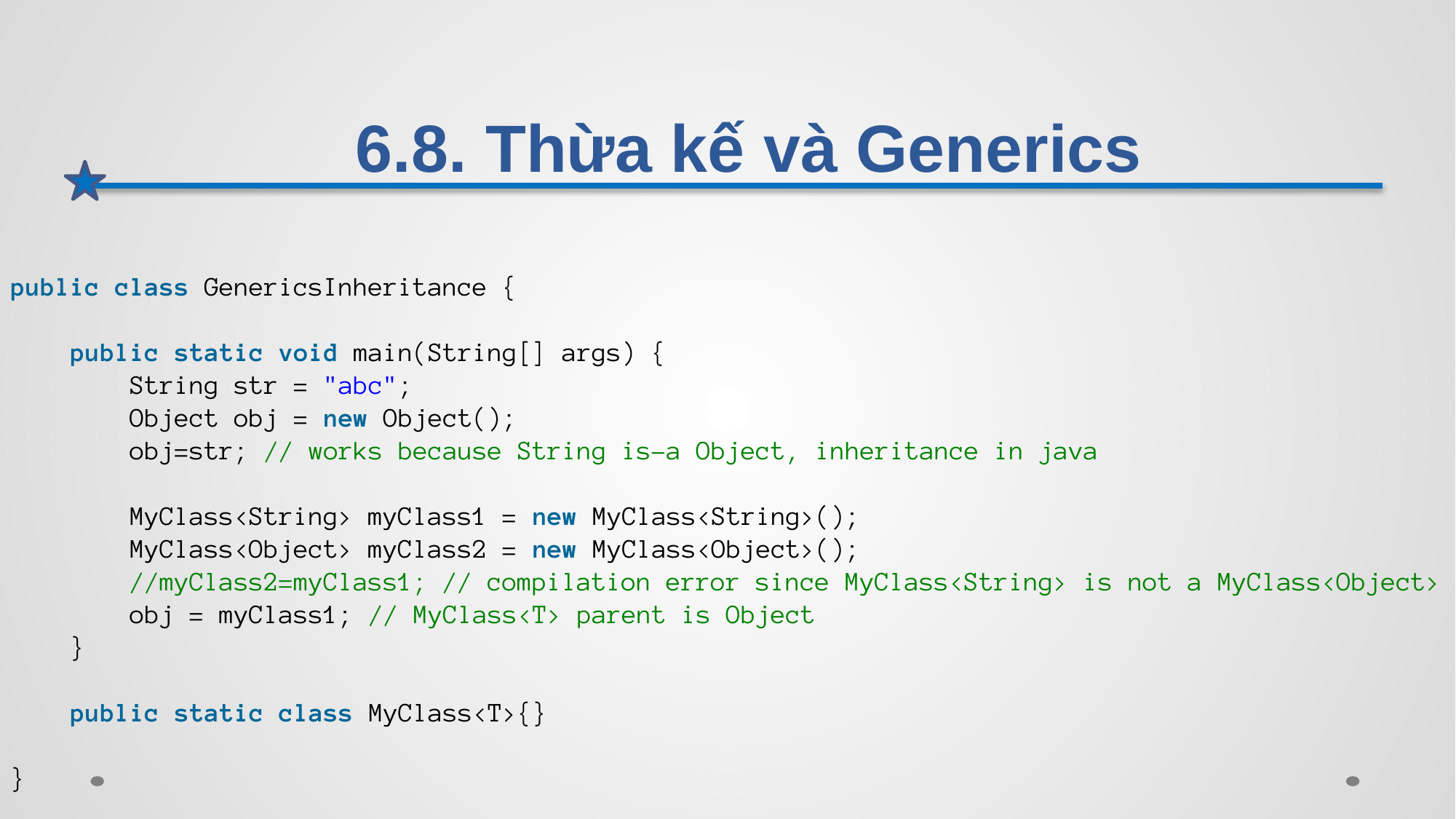

# 6.8. Thừa kế và Generics
public class GenericsInheritance {

    public static void main(String[] args) {
        String str = "abc";
        Object obj = new Object();
        obj=str; // works because String is-a Object, inheritance in java

        MyClass<String> myClass1 = new MyClass<String>();
        MyClass<Object> myClass2 = new MyClass<Object>();
        //myClass2=myClass1; // compilation error since MyClass<String> is not a MyClass<Object>
        obj = myClass1; // MyClass<T> parent is Object
    }

    public static class MyClass<T>{}

}